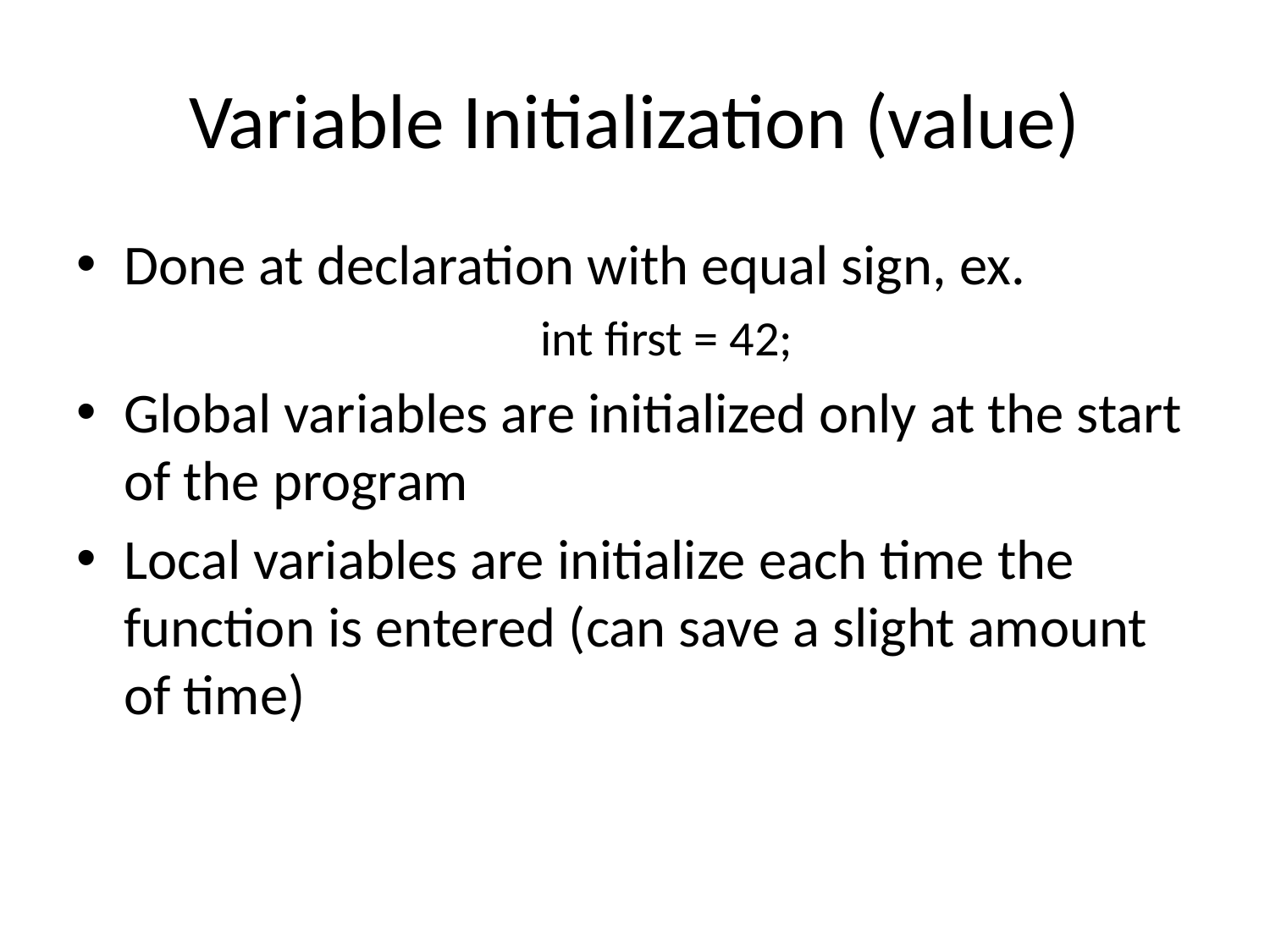

# Variable Initialization (value)
Done at declaration with equal sign, ex.
int first = 42;
Global variables are initialized only at the start of the program
Local variables are initialize each time the function is entered (can save a slight amount of time)